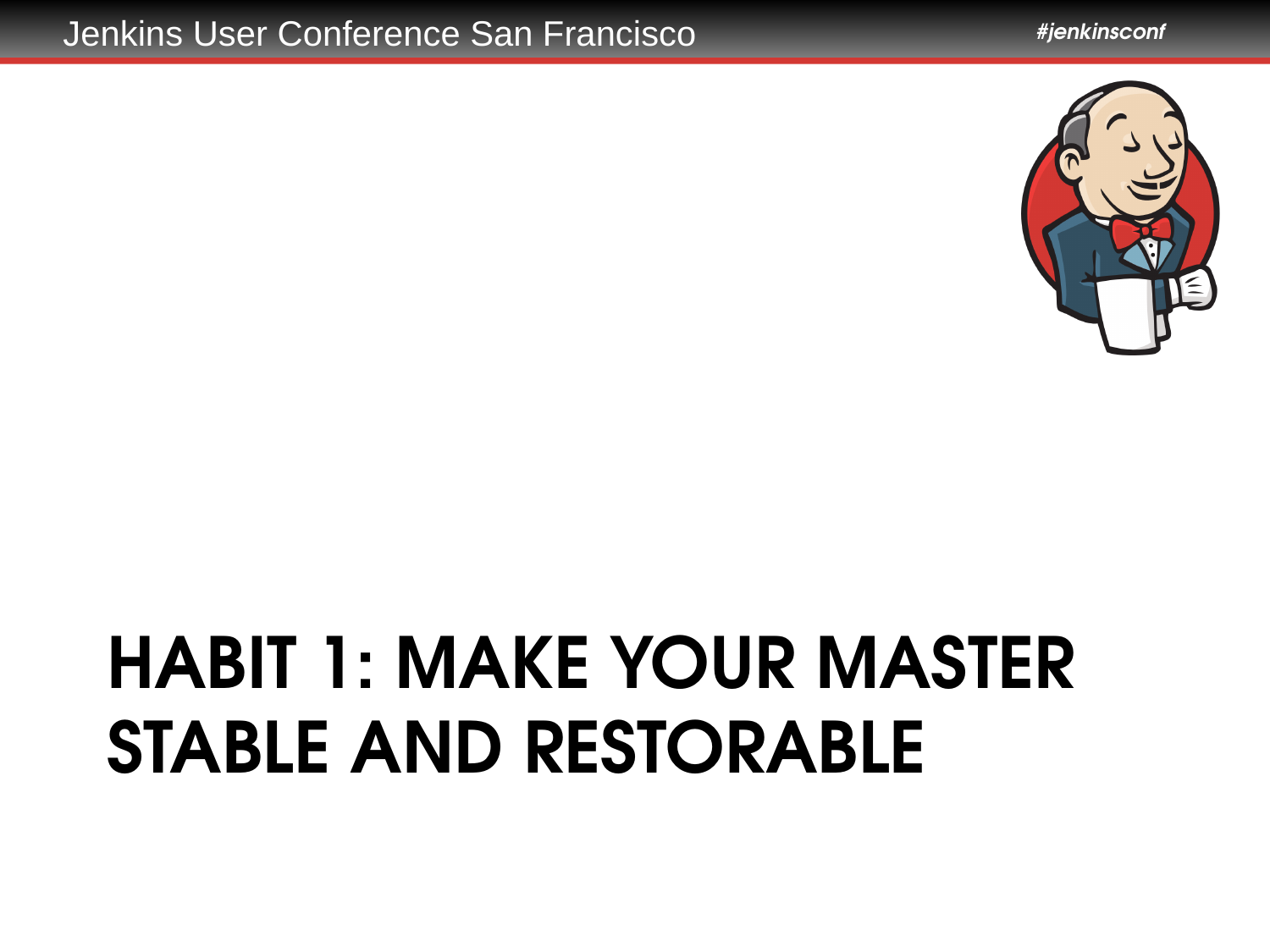

# Habit 1: Make your master stable and Restorable
5